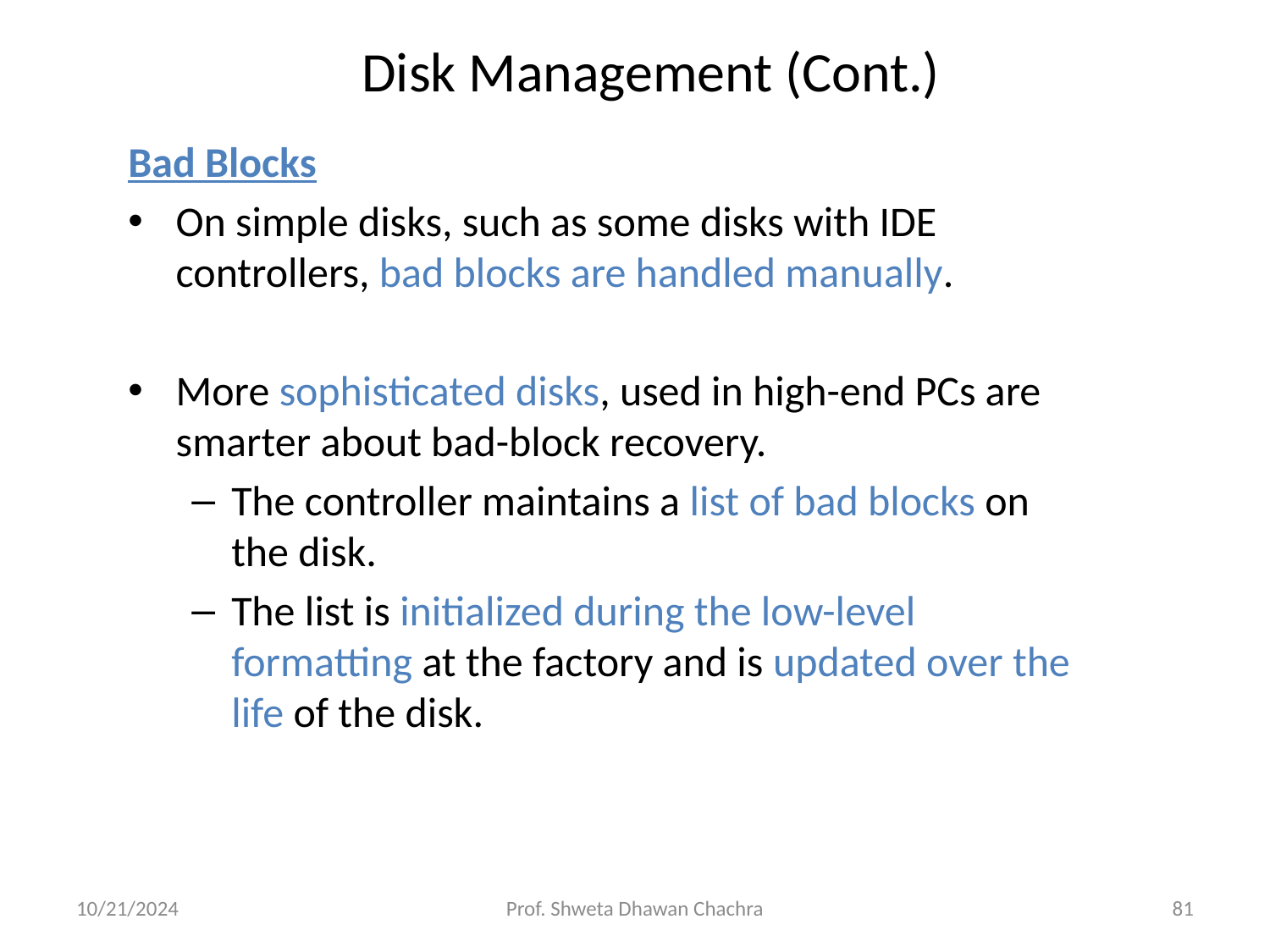

# Disk Management (Cont.)
Bad Blocks
On simple disks, such as some disks with IDE controllers, bad blocks are handled manually.

More sophisticated disks, used in high-end PCs are smarter about bad-block recovery.
The controller maintains a list of bad blocks on the disk.
The list is initialized during the low-level formatting at the factory and is updated over the life of the disk.
10/21/2024
Prof. Shweta Dhawan Chachra
81